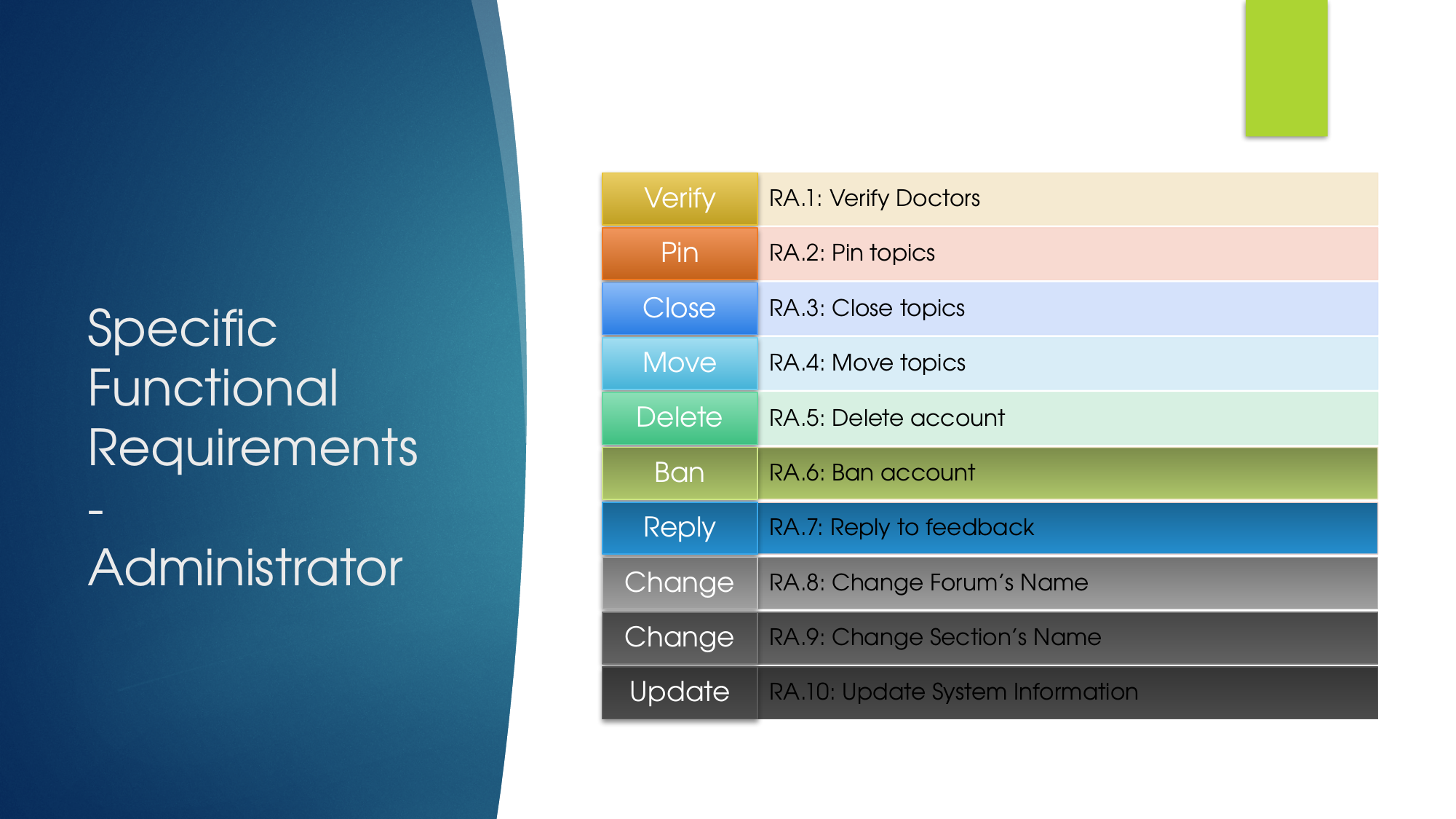

# Specific Functional Requirements - Administrator
RA.1: Verify Doctors
Verify
RA.2: Pin topics
Pin
RA.3: Close topics
Close
RA.4: Move topics
Move
RA.5: Delete account
Delete
RA.6: Ban account
Ban
RA.7: Reply to feedback
Reply
RA.8: Change Forum’s Name
Change
RA.9: Change Section’s Name
Change
RA.10: Update System Information
Update